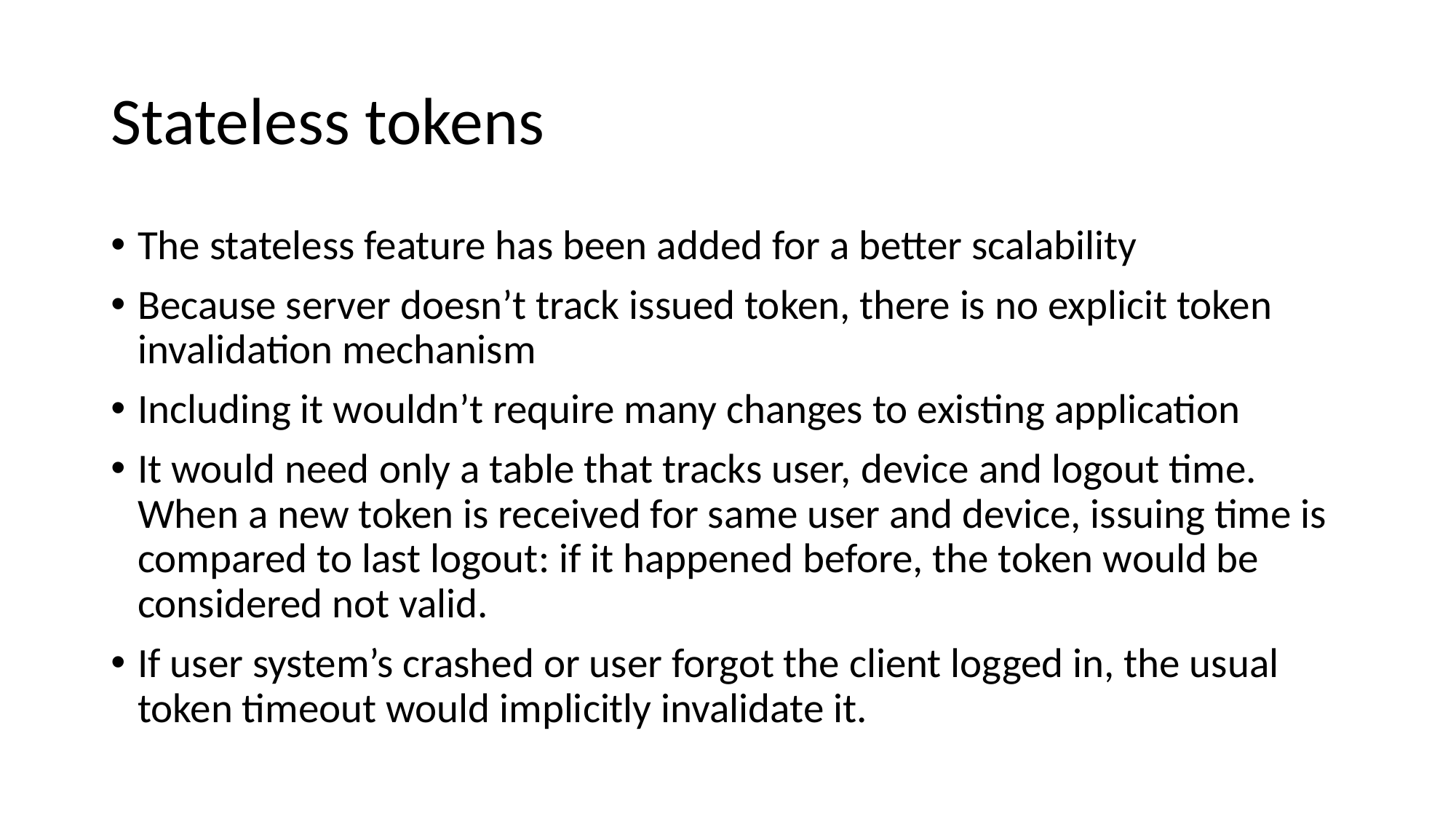

# Stateless tokens
The stateless feature has been added for a better scalability
Because server doesn’t track issued token, there is no explicit token invalidation mechanism
Including it wouldn’t require many changes to existing application
It would need only a table that tracks user, device and logout time. When a new token is received for same user and device, issuing time is compared to last logout: if it happened before, the token would be considered not valid.
If user system’s crashed or user forgot the client logged in, the usual token timeout would implicitly invalidate it.